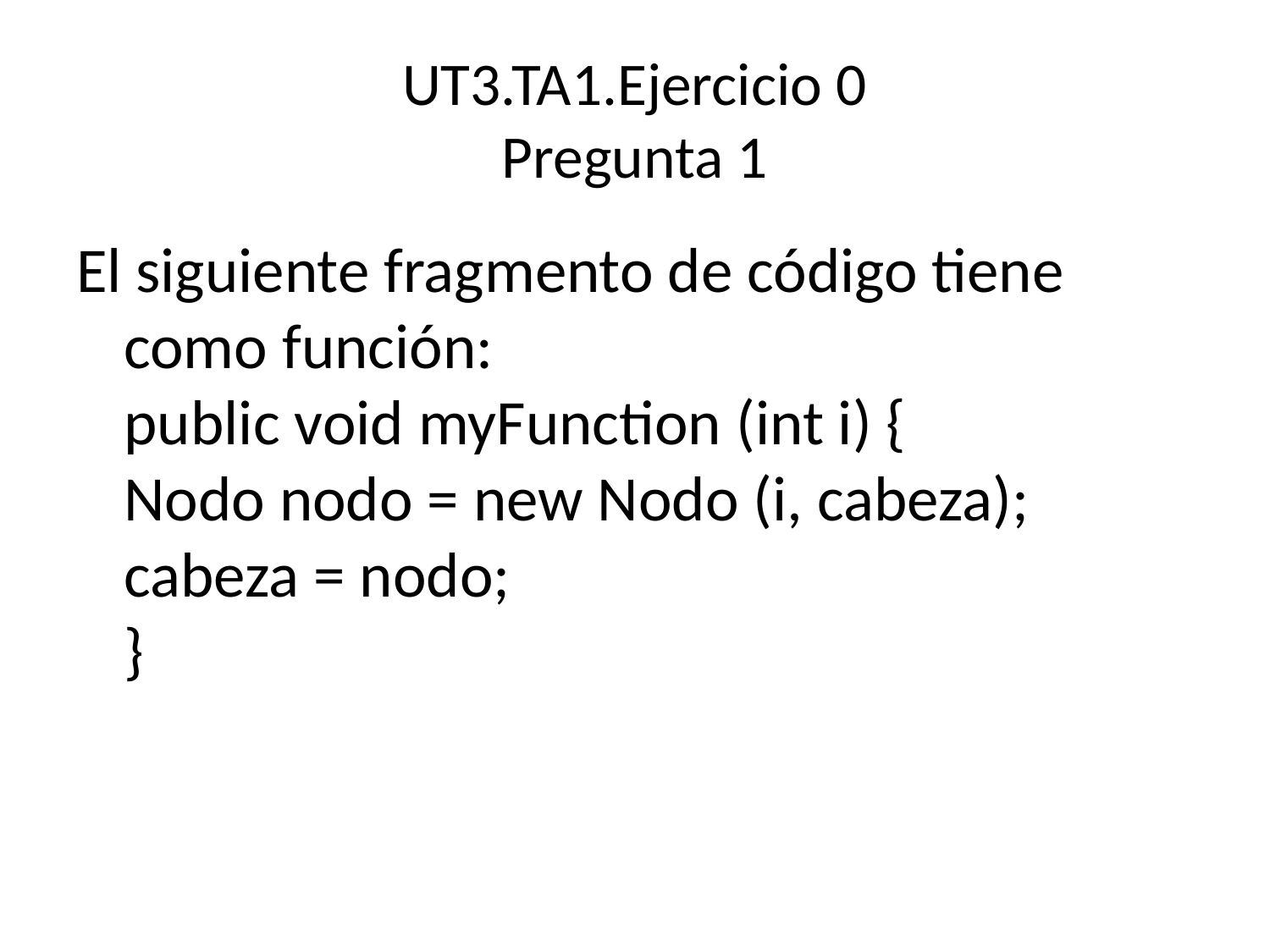

# UT3.TA1.Ejercicio 0 Pregunta 1
El siguiente fragmento de código tiene como función:
public void myFunction (int i) {
Nodo nodo = new Nodo (i, cabeza);
cabeza = nodo;
}